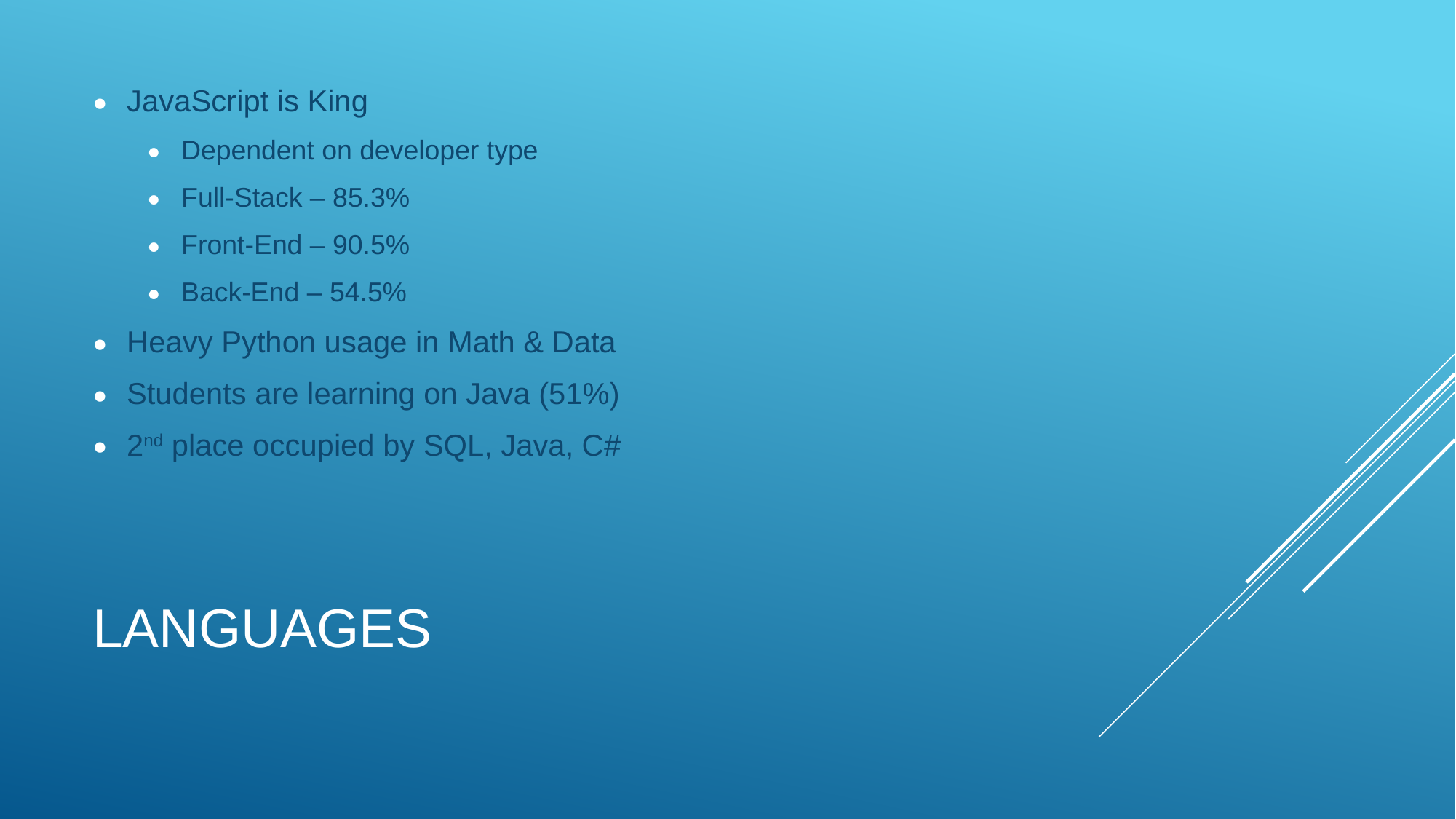

JavaScript is King
Dependent on developer type
Full-Stack – 85.3%
Front-End – 90.5%
Back-End – 54.5%
Heavy Python usage in Math & Data
Students are learning on Java (51%)
2nd place occupied by SQL, Java, C#

# LANGUAGES